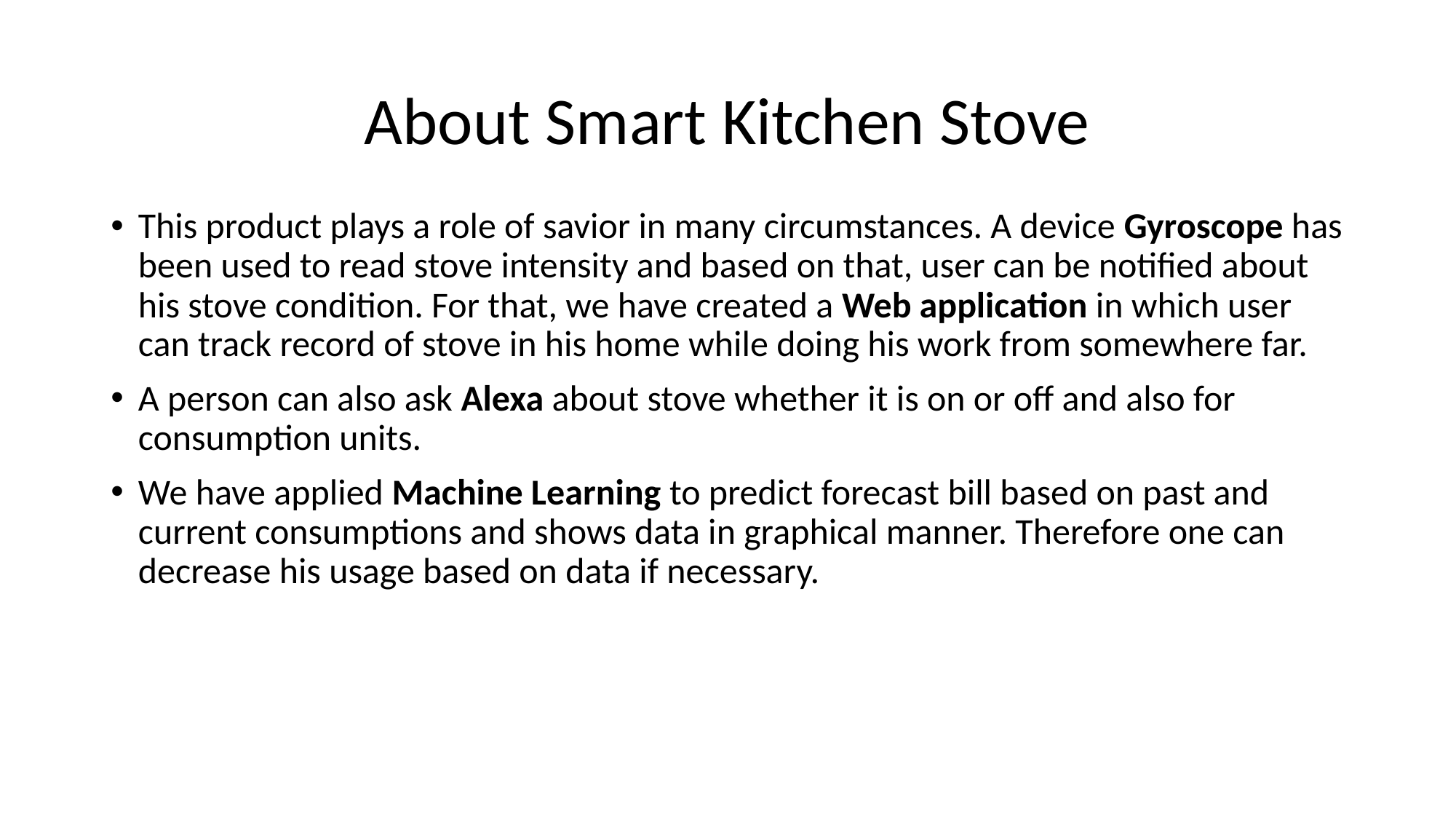

# About Smart Kitchen Stove
This product plays a role of savior in many circumstances. A device Gyroscope has been used to read stove intensity and based on that, user can be notified about his stove condition. For that, we have created a Web application in which user can track record of stove in his home while doing his work from somewhere far.
A person can also ask Alexa about stove whether it is on or off and also for consumption units.
We have applied Machine Learning to predict forecast bill based on past and current consumptions and shows data in graphical manner. Therefore one can decrease his usage based on data if necessary.